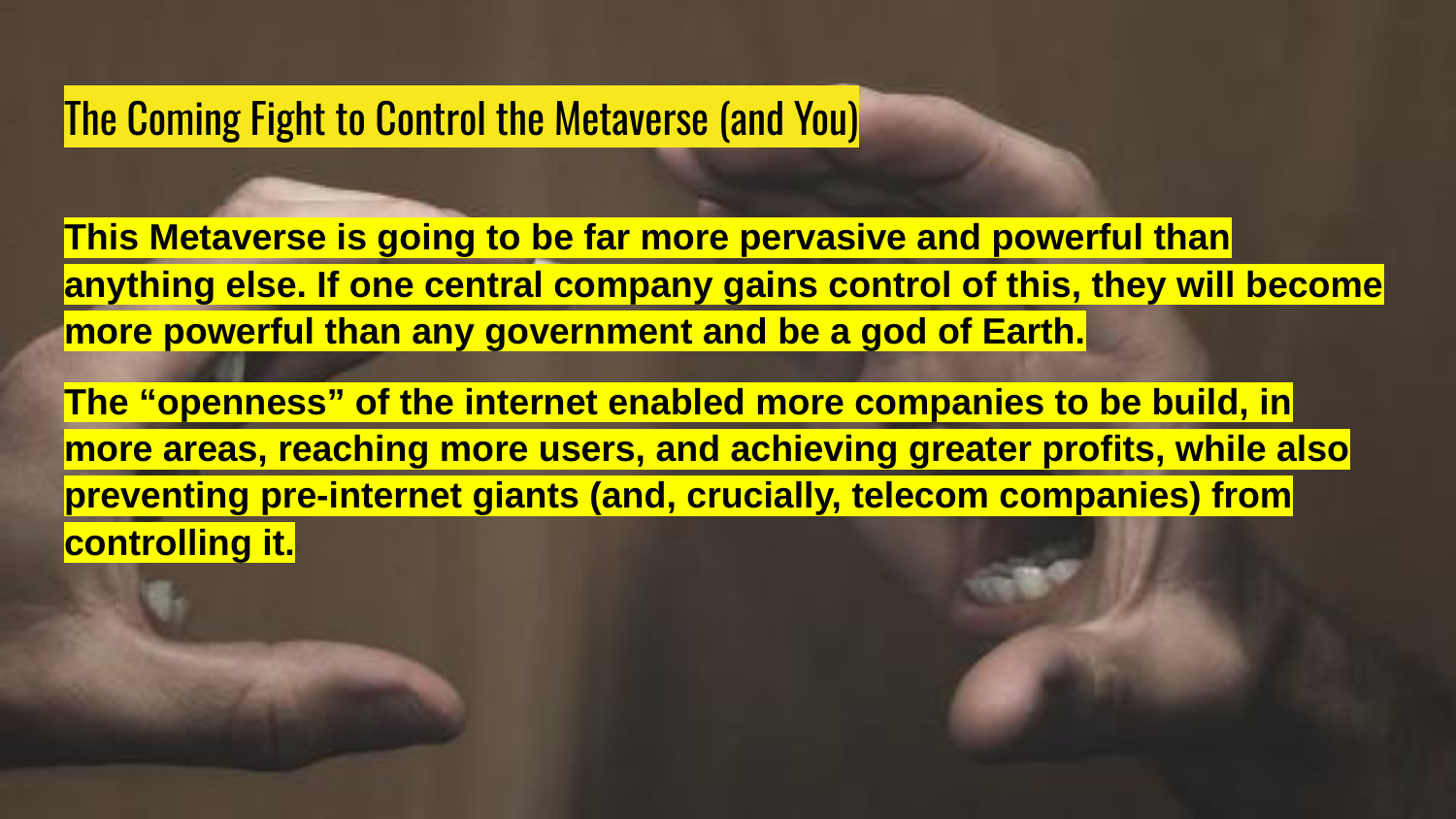

# The Coming Fight to Control the Metaverse (and You)

This Metaverse is going to be far more pervasive and powerful than anything else. If one central company gains control of this, they will become more powerful than any government and be a god of Earth.
The “openness” of the internet enabled more companies to be build, in more areas, reaching more users, and achieving greater profits, while also preventing pre-internet giants (and, crucially, telecom companies) from controlling it.